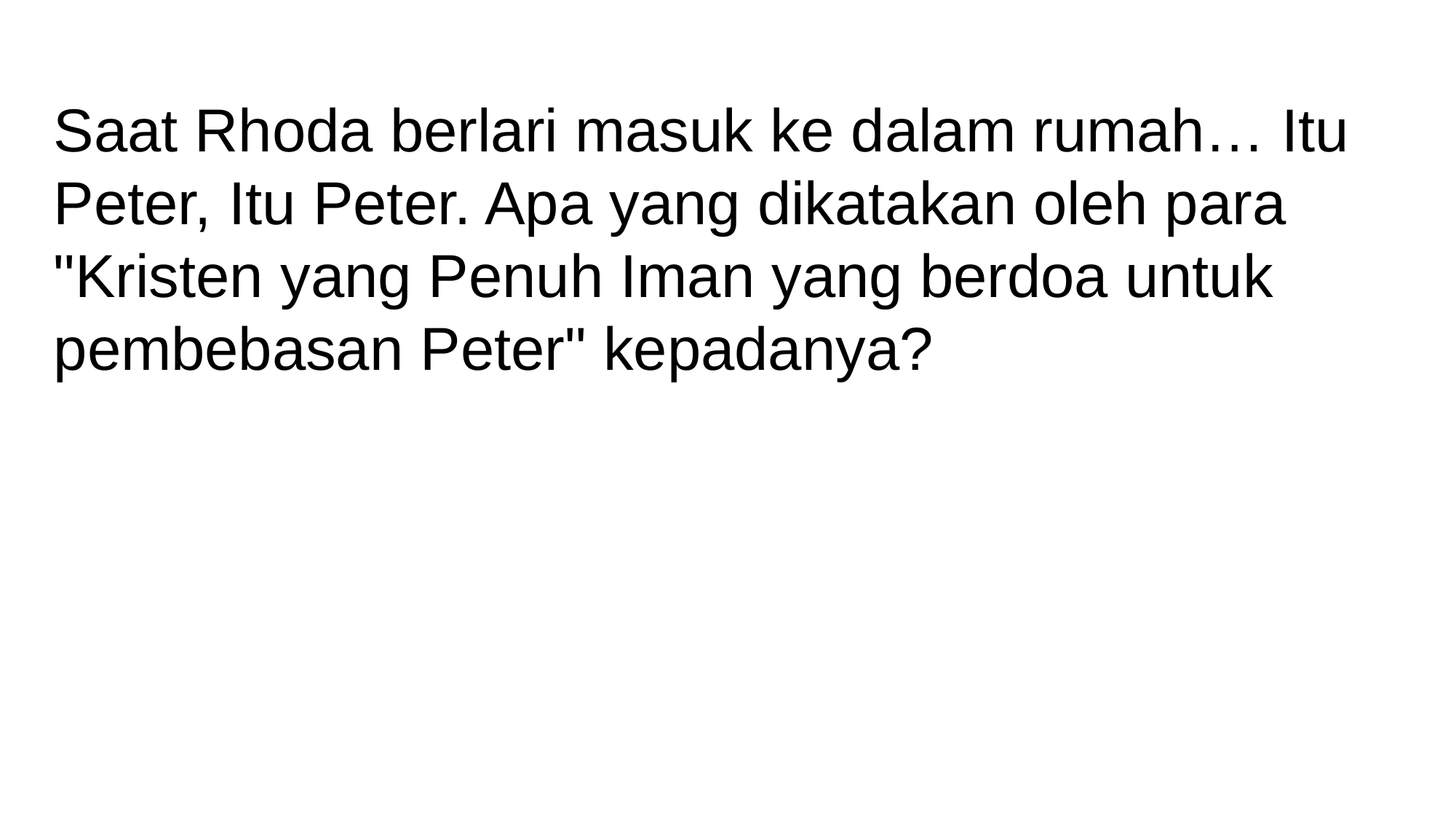

Saat Rhoda berlari masuk ke dalam rumah… Itu Peter, Itu Peter. Apa yang dikatakan oleh para "Kristen yang Penuh Iman yang berdoa untuk pembebasan Peter" kepadanya?